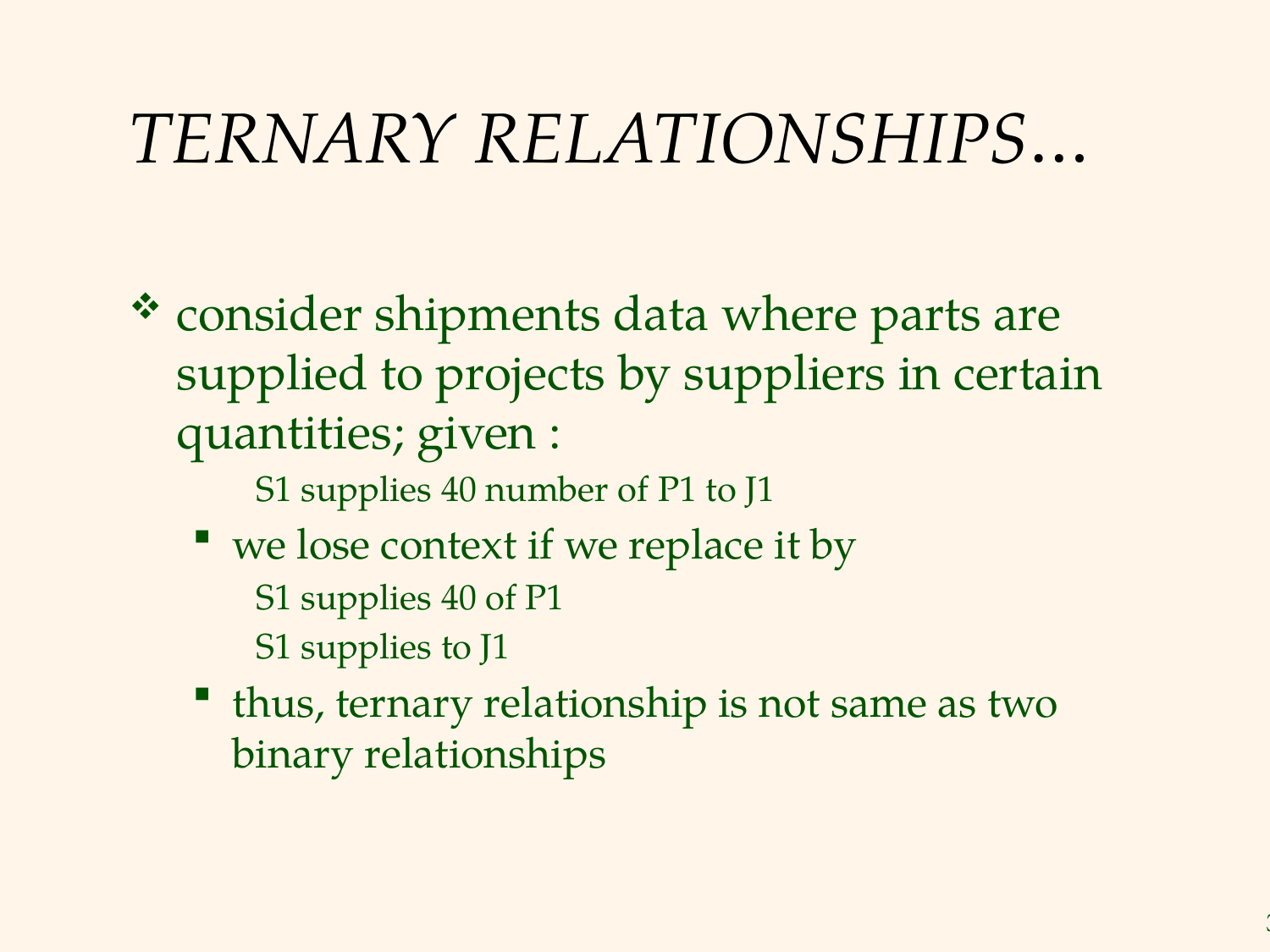

# TERNARY RELATIONSHIPS…
consider shipments data where parts are supplied to projects by suppliers in certain quantities; given :
S1 supplies 40 number of P1 to J1
we lose context if we replace it by
S1 supplies 40 of P1
S1 supplies to J1
thus, ternary relationship is not same as two binary relationships